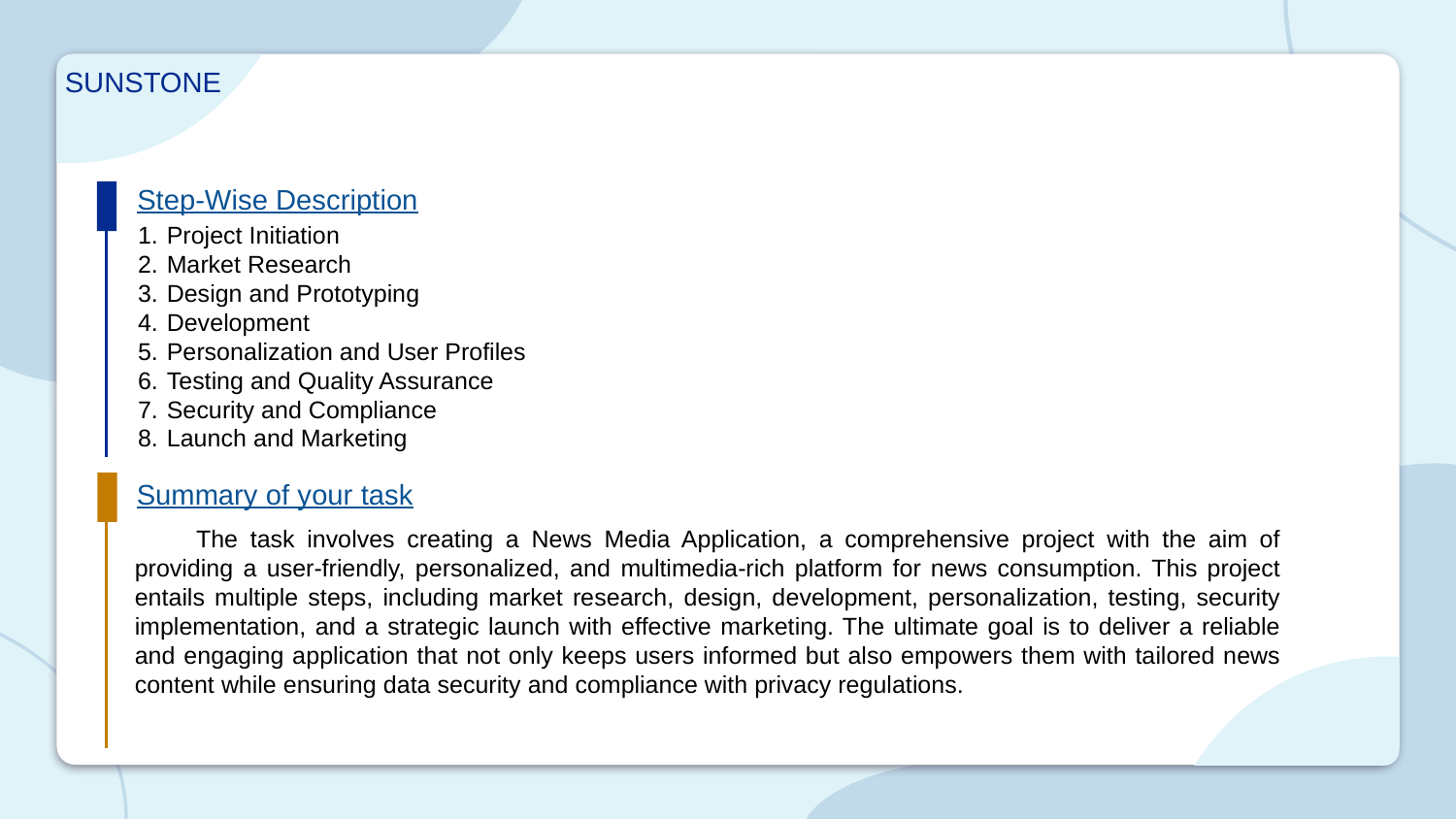

SUNSTONE
Step-Wise Description

Project Initiation
Market Research
Design and Prototyping
Development
Personalization and User Profiles
Testing and Quality Assurance
Security and Compliance
Launch and Marketing
Summary of your task

     The task involves creating a News Media Application, a comprehensive project with the aim of providing a user-friendly, personalized, and multimedia-rich platform for news consumption. This project entails multiple steps, including market research, design, development, personalization, testing, security implementation, and a strategic launch with effective marketing. The ultimate goal is to deliver a reliable and engaging application that not only keeps users informed but also empowers them with tailored news content while ensuring data security and compliance with privacy regulations.